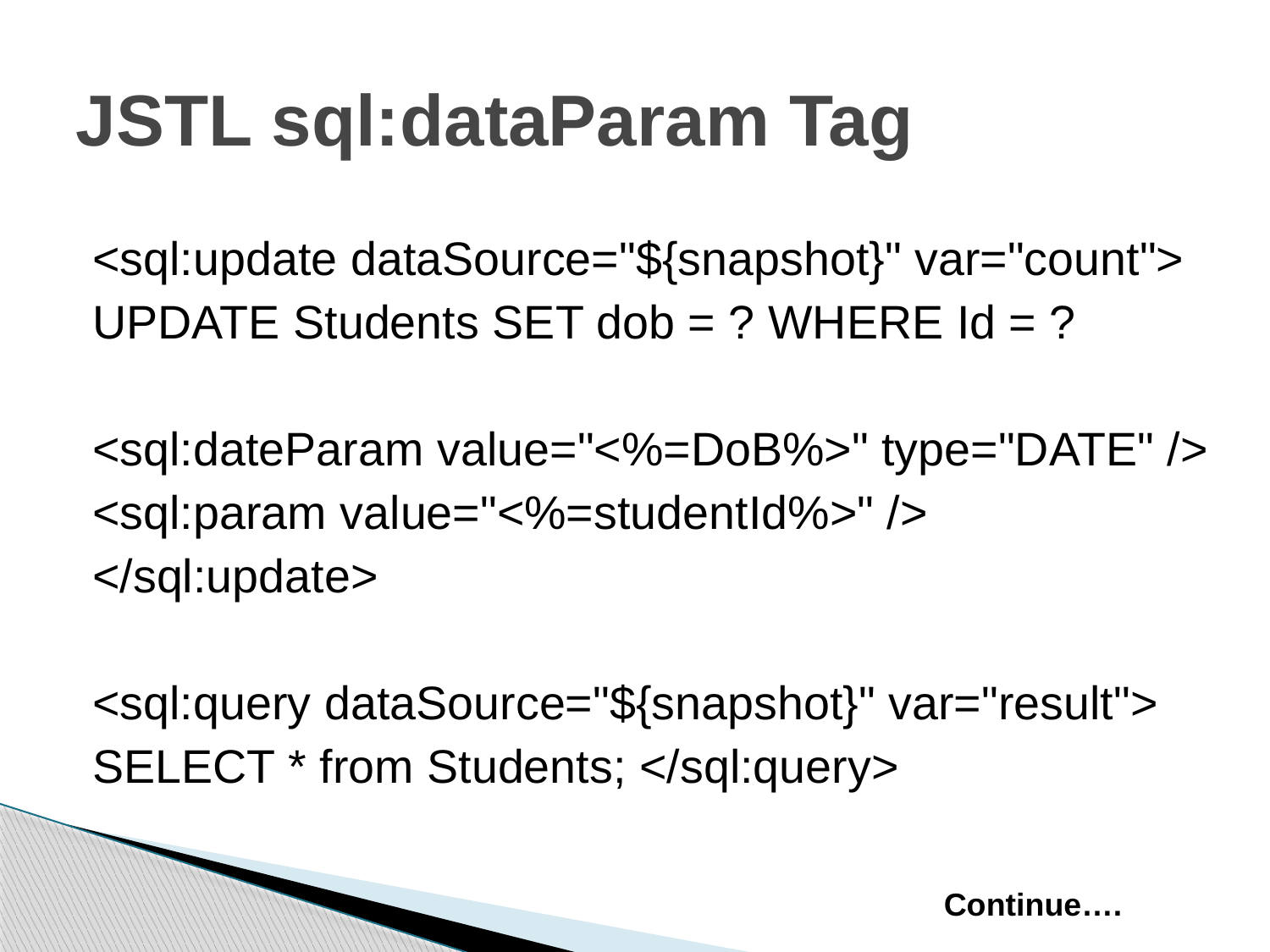

# JSTL sql:dataParam Tag
<sql:update dataSource="${snapshot}" var="count">
UPDATE Students SET dob = ? WHERE Id = ?

<sql:dateParam value="<%=DoB%>" type="DATE" />
<sql:param value="<%=studentId%>" />
</sql:update>

<sql:query dataSource="${snapshot}" var="result">
SELECT * from Students; </sql:query>

Continue….